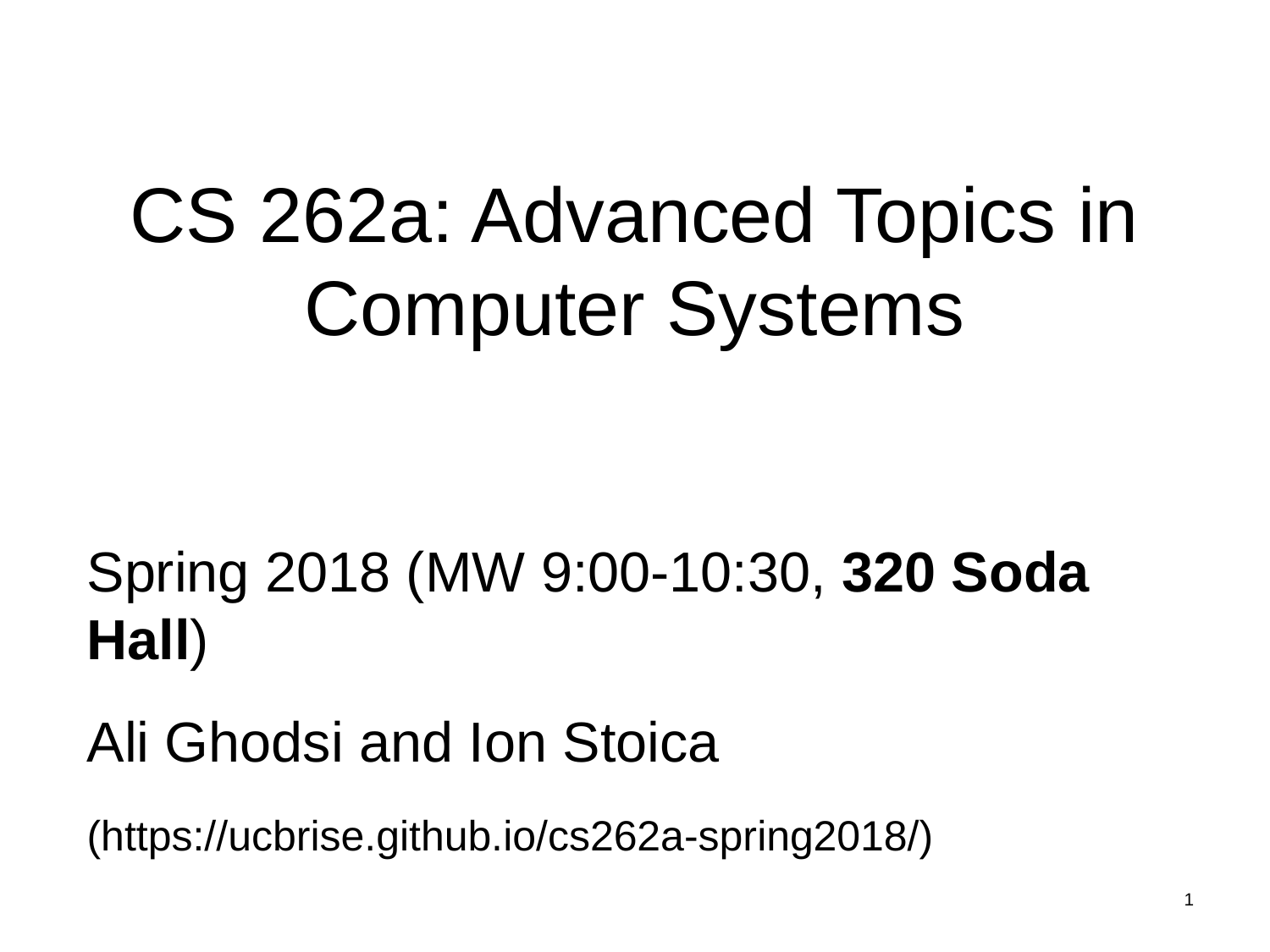

# CS 262a: Advanced Topics in Computer Systems
Spring 2018 (MW 9:00-10:30, 320 Soda Hall)
Ali Ghodsi and Ion Stoica
(https://ucbrise.github.io/cs262a-spring2018/)
1